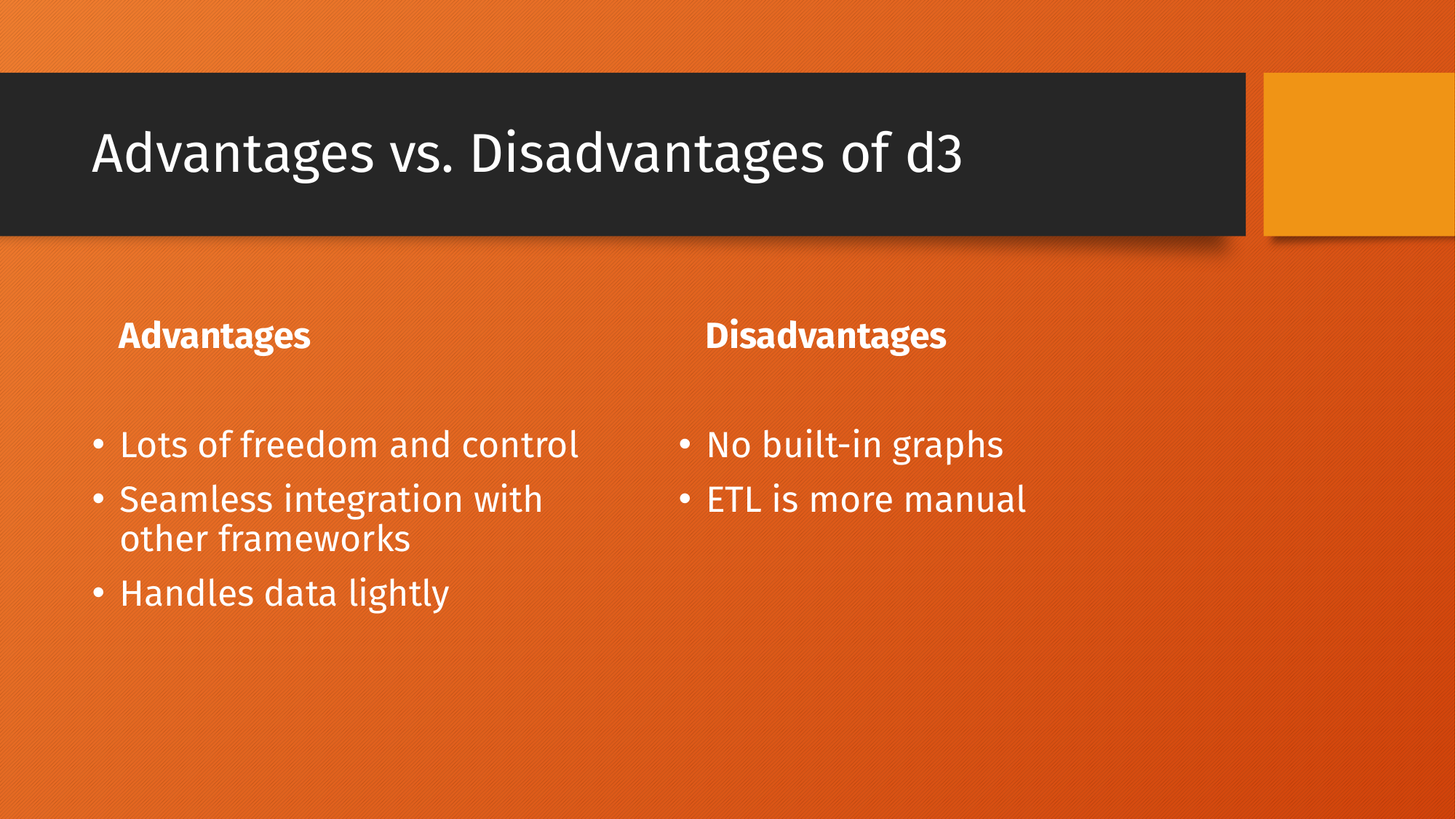

# Advantages vs. Disadvantages of d3
Advantages
Disadvantages

Lots of freedom and control
Seamless integration with other frameworks
Handles data lightly

No built-in graphs
ETL is more manual